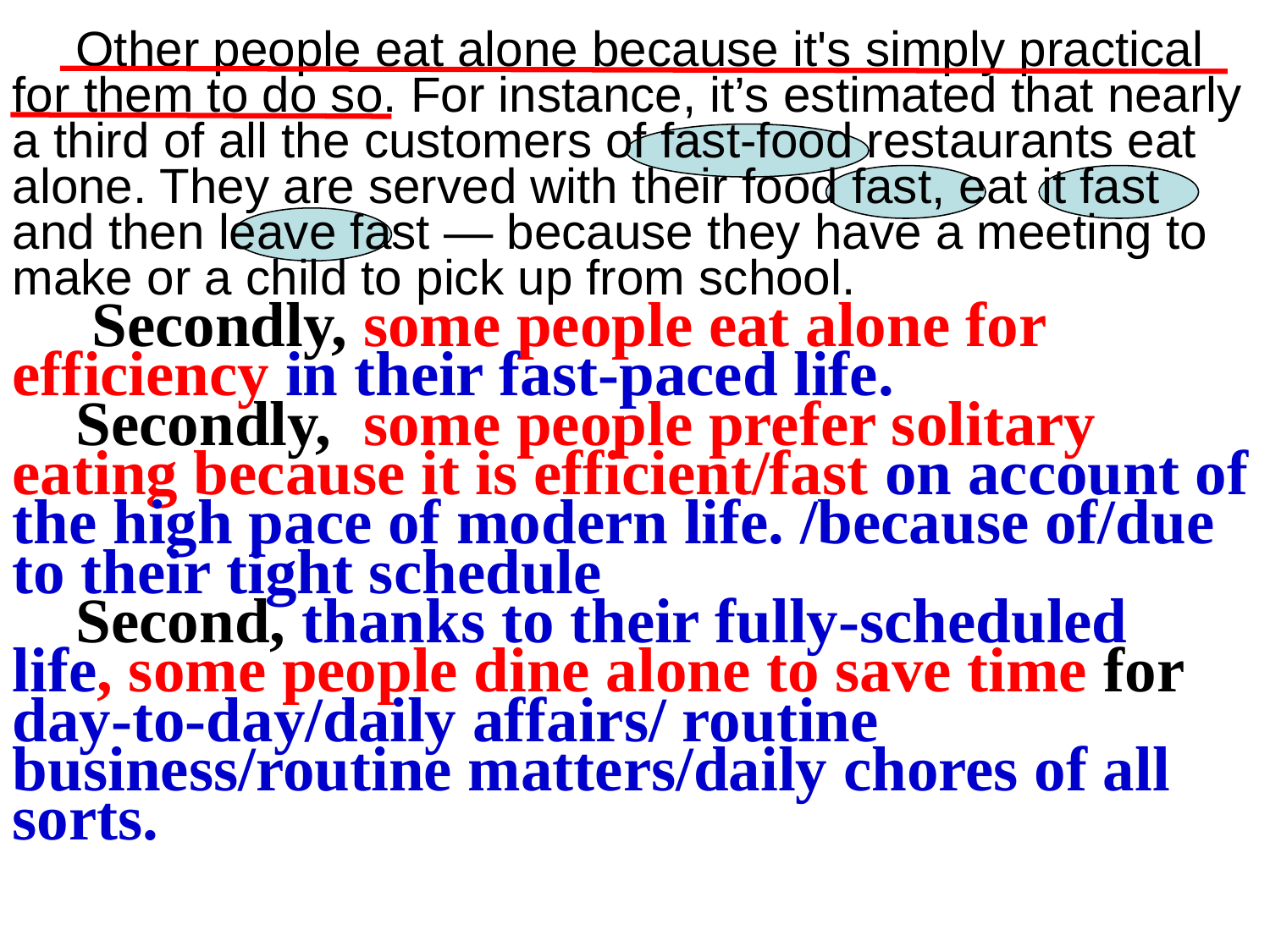

Other people eat alone because it's simply practical for them to do so. For instance, it’s estimated that nearly a third of all the customers of fast-food restaurants eat alone. They are served with their food fast, eat it fast and then leave fast — because they have a meeting to make or a child to pick up from school.

 Secondly, some people eat alone for efficiency in their fast-paced life.
Secondly,  some people prefer solitary eating because it is efficient/fast on account of the high pace of modern life. /because of/due to their tight schedule
Second, thanks to their fully-scheduled  life, some people dine alone to save time for day-to-day/daily affairs/ routine business/routine matters/daily chores of all sorts.